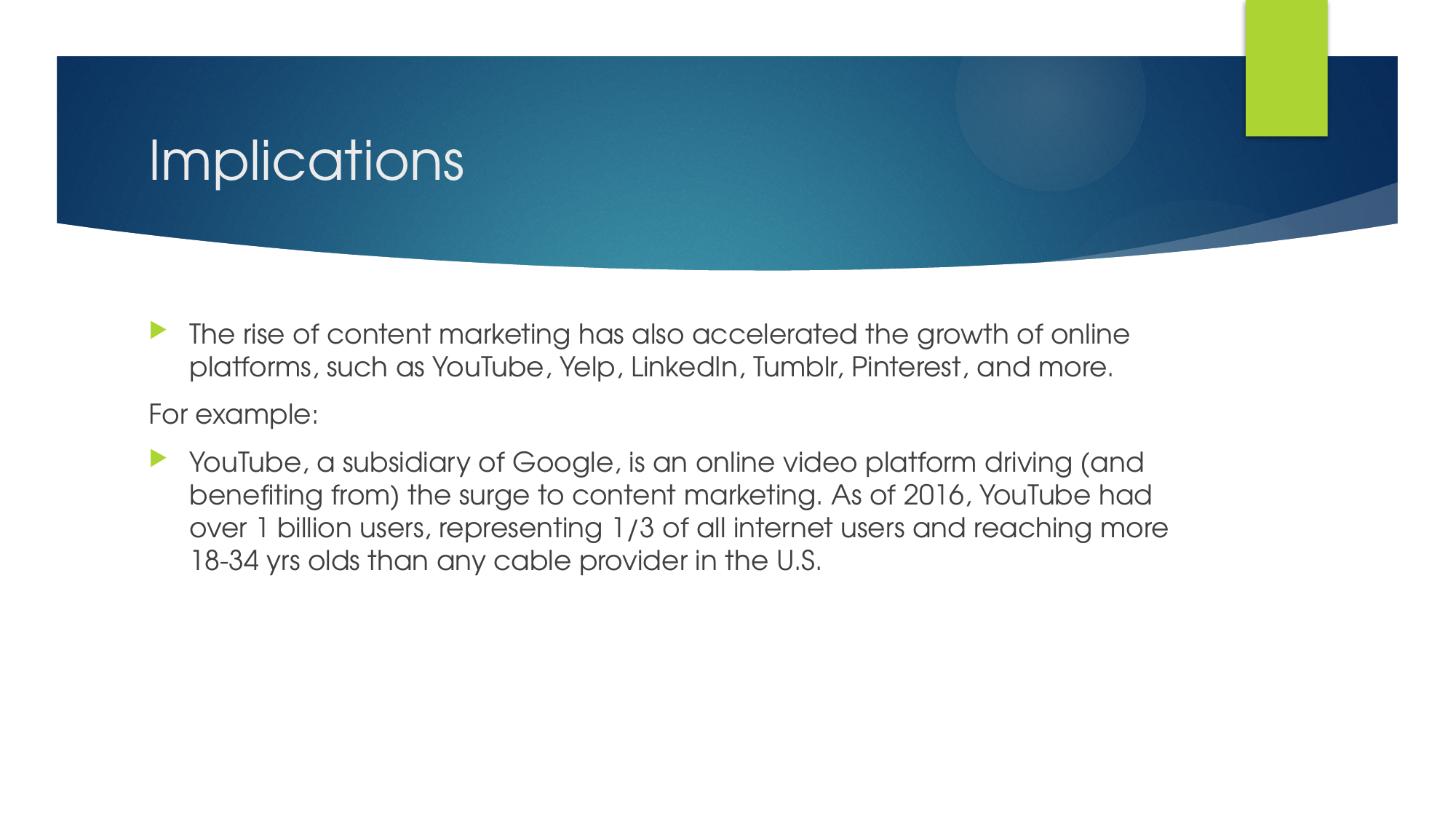

# Implications
The rise of content marketing has also accelerated the growth of online platforms, such as YouTube, Yelp, LinkedIn, Tumblr, Pinterest, and more.
For example:
YouTube, a subsidiary of Google, is an online video platform driving (and benefiting from) the surge to content marketing. As of 2016, YouTube had over 1 billion users, representing 1/3 of all internet users and reaching more 18-34 yrs olds than any cable provider in the U.S.